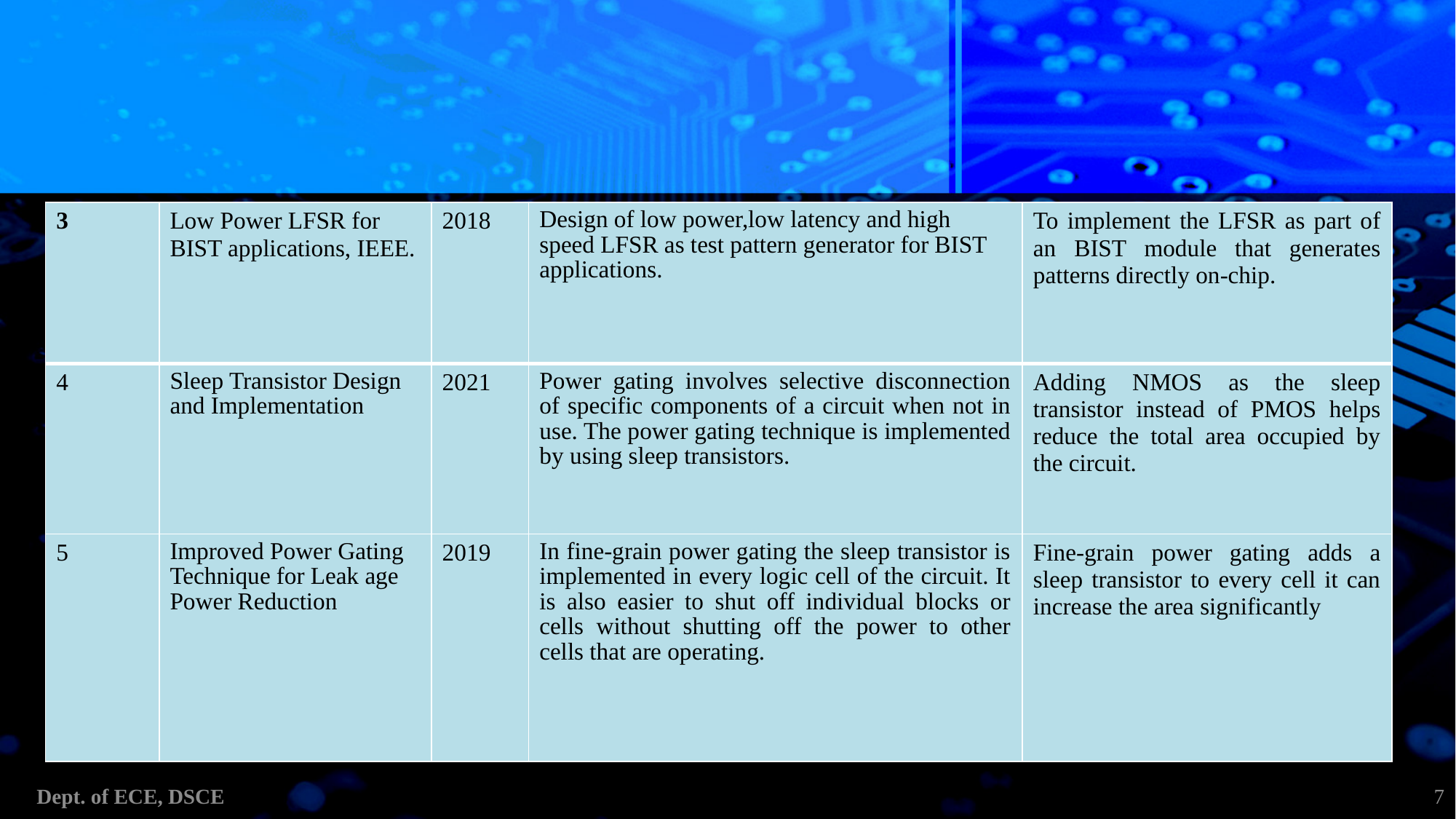

| 3 | Low Power LFSR for BIST applications, IEEE. | 2018 | Design of low power,low latency and high speed LFSR as test pattern generator for BIST applications. | To implement the LFSR as part of an BIST module that generates patterns directly on-chip. |
| --- | --- | --- | --- | --- |
| 4 | Sleep Transistor Design and Implementation | 2021 | Power gating involves selective disconnection of specific components of a circuit when not in use. The power gating technique is implemented by using sleep transistors. | Adding NMOS as the sleep transistor instead of PMOS helps reduce the total area occupied by the circuit. |
| 5 | Improved Power Gating Technique for Leak age Power Reduction | 2019 | In fine-grain power gating the sleep transistor is implemented in every logic cell of the circuit. It is also easier to shut off individual blocks or cells without shutting off the power to other cells that are operating. | Fine-grain power gating adds a sleep transistor to every cell it can increase the area significantly |
7
Dept. of ECE, DSCE